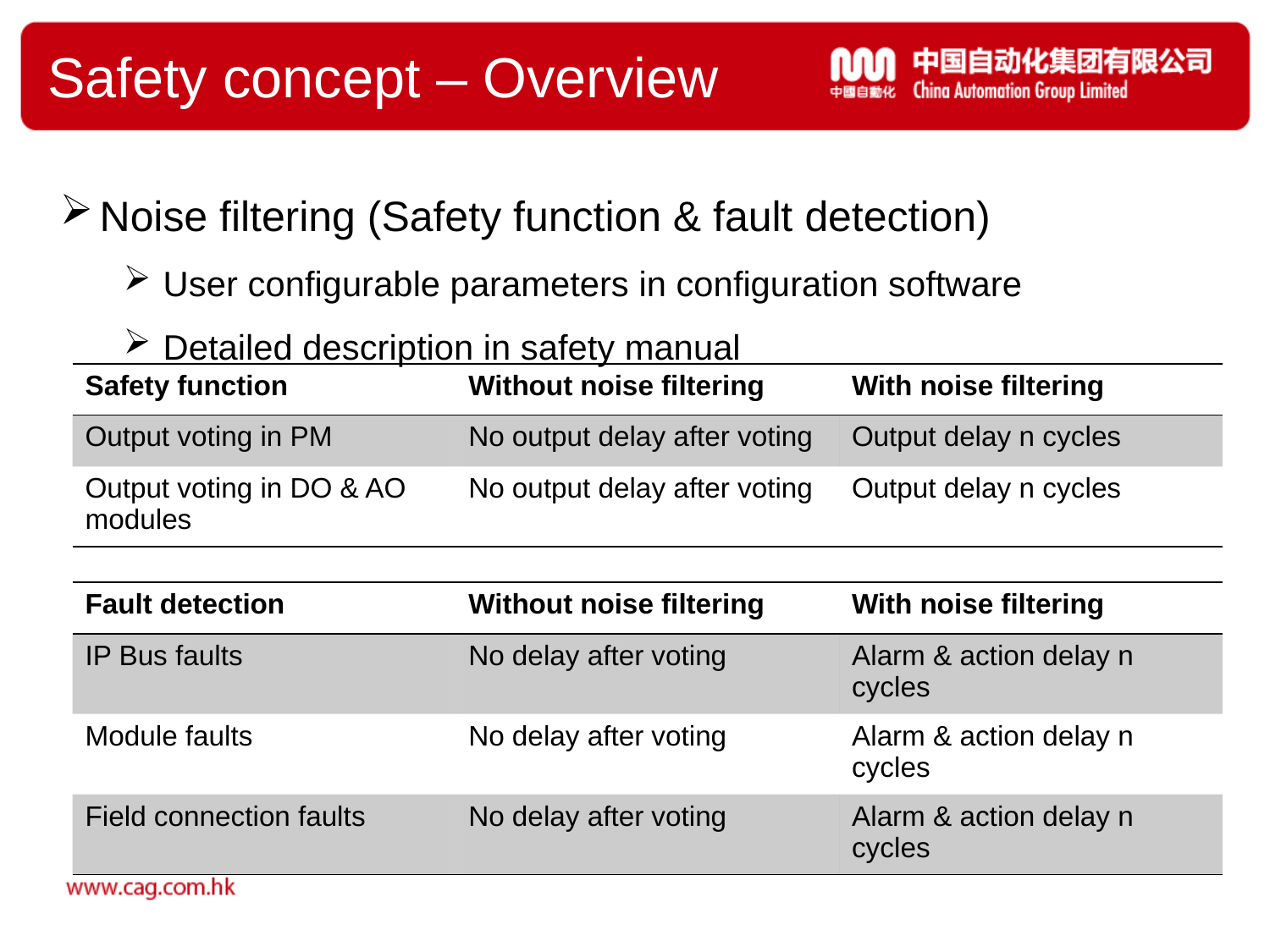

# Safety concept – Overview

Noise filtering (Safety function & fault detection)
User configurable parameters in configuration software
Detailed description in safety manual
| Safety function | Without noise filtering | With noise filtering |
| --- | --- | --- |
| Output voting in PM | No output delay after voting | Output delay n cycles |
| Output voting in DO & AO modules | No output delay after voting | Output delay n cycles |
| Fault detection | Without noise filtering | With noise filtering |
| --- | --- | --- |
| IP Bus faults | No delay after voting | Alarm & action delay n cycles |
| Module faults | No delay after voting | Alarm & action delay n cycles |
| Field connection faults | No delay after voting | Alarm & action delay n cycles |